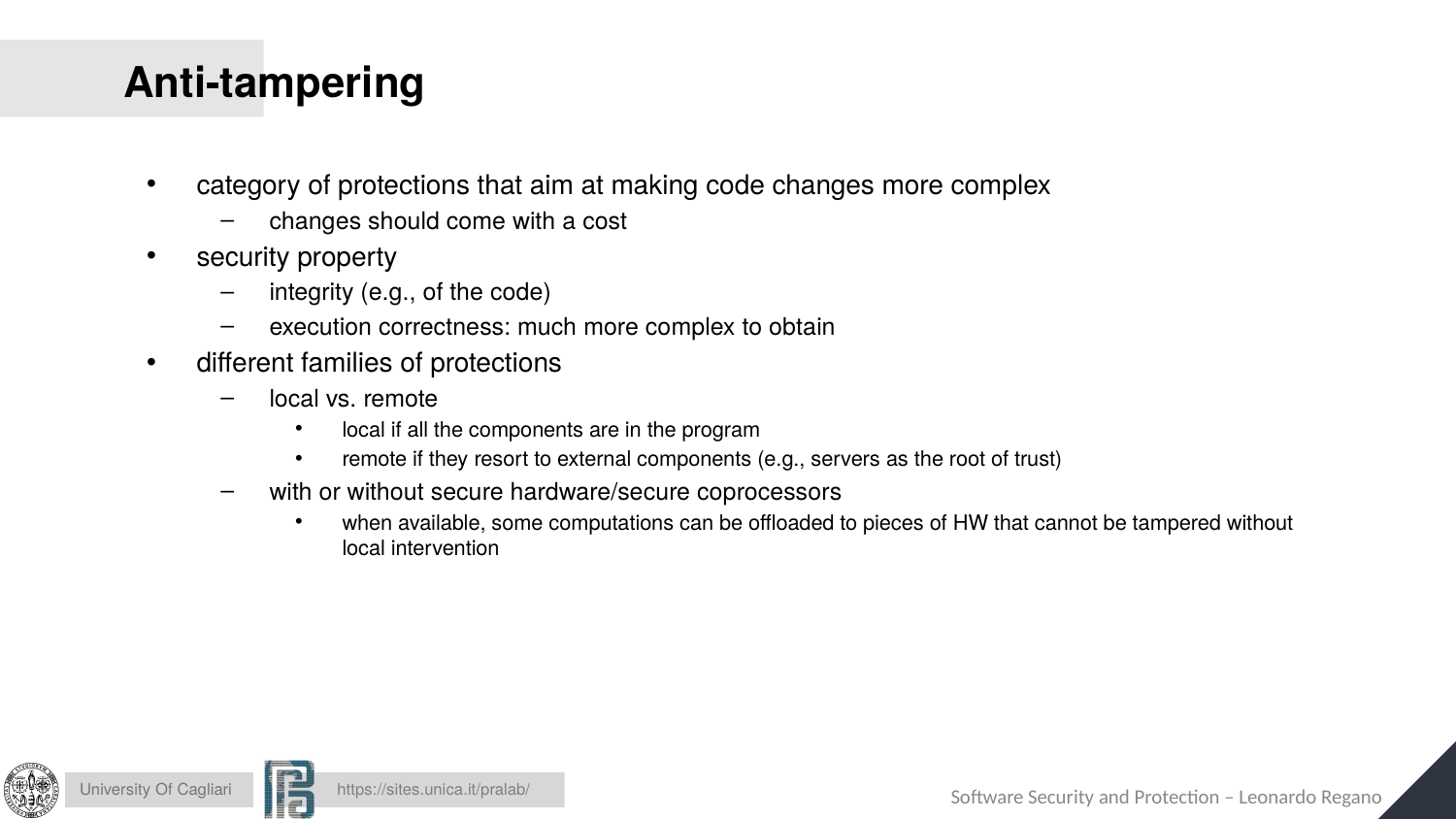

# Anti-tampering
category of protections that aim at making code changes more complex
changes should come with a cost
security property
integrity (e.g., of the code)
execution correctness: much more complex to obtain
different families of protections
local vs. remote
local if all the components are in the program
remote if they resort to external components (e.g., servers as the root of trust)
with or without secure hardware/secure coprocessors
when available, some computations can be offloaded to pieces of HW that cannot be tampered without local intervention